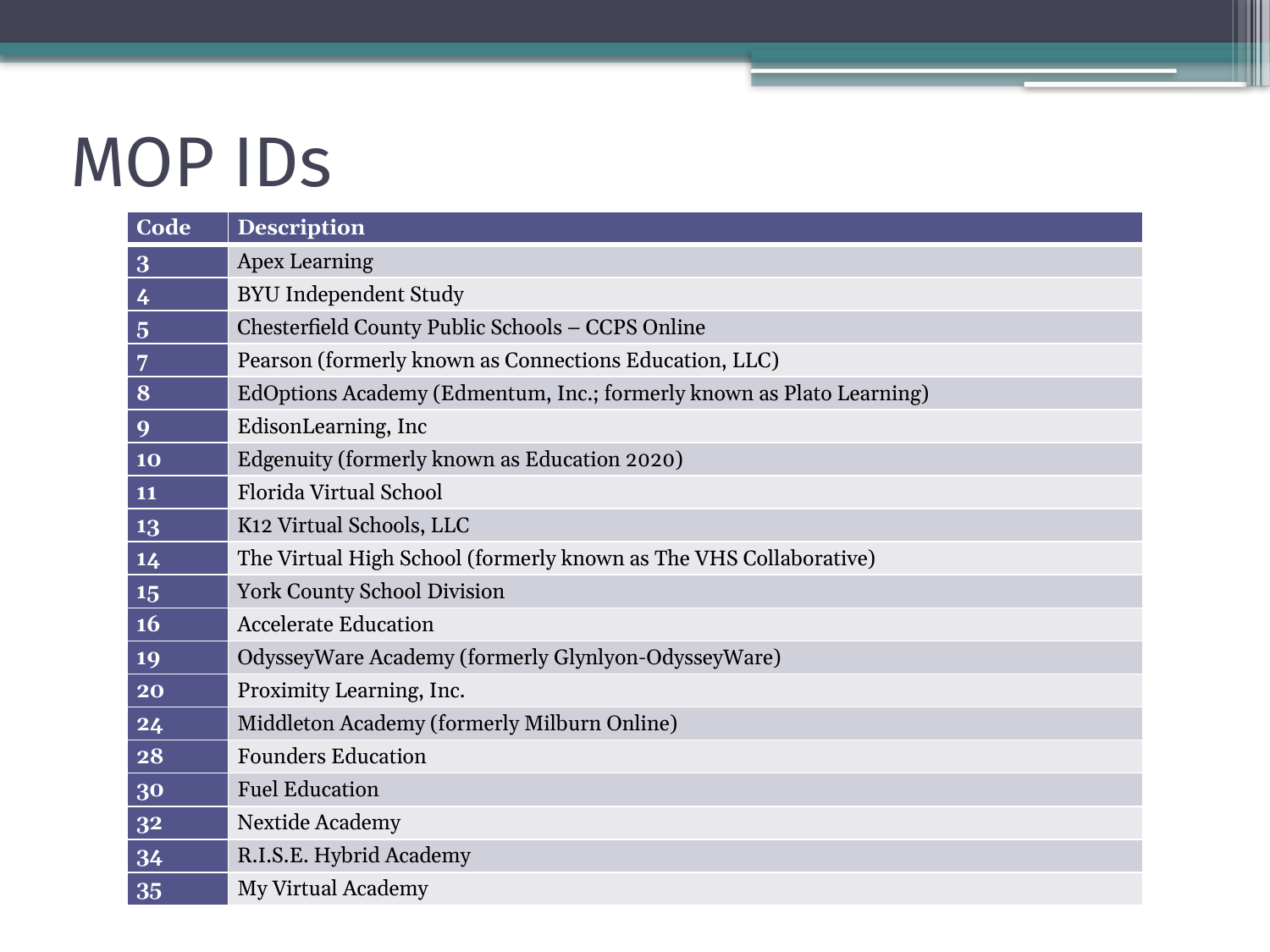

MOP IDs
| Code | Description |
| --- | --- |
| 3 | Apex Learning |
| 4 | BYU Independent Study |
| 5 | Chesterfield County Public Schools – CCPS Online |
| 7 | Pearson (formerly known as Connections Education, LLC) |
| 8 | EdOptions Academy (Edmentum, Inc.; formerly known as Plato Learning) |
| 9 | EdisonLearning, Inc |
| 10 | Edgenuity (formerly known as Education 2020) |
| 11 | Florida Virtual School |
| 13 | K12 Virtual Schools, LLC |
| 14 | The Virtual High School (formerly known as The VHS Collaborative) |
| 15 | York County School Division |
| 16 | Accelerate Education |
| 19 | OdysseyWare Academy (formerly Glynlyon-OdysseyWare) |
| 20 | Proximity Learning, Inc. |
| 24 | Middleton Academy (formerly Milburn Online) |
| 28 | Founders Education |
| 30 | Fuel Education |
| 32 | Nextide Academy |
| 34 | R.I.S.E. Hybrid Academy |
| 35 | My Virtual Academy |